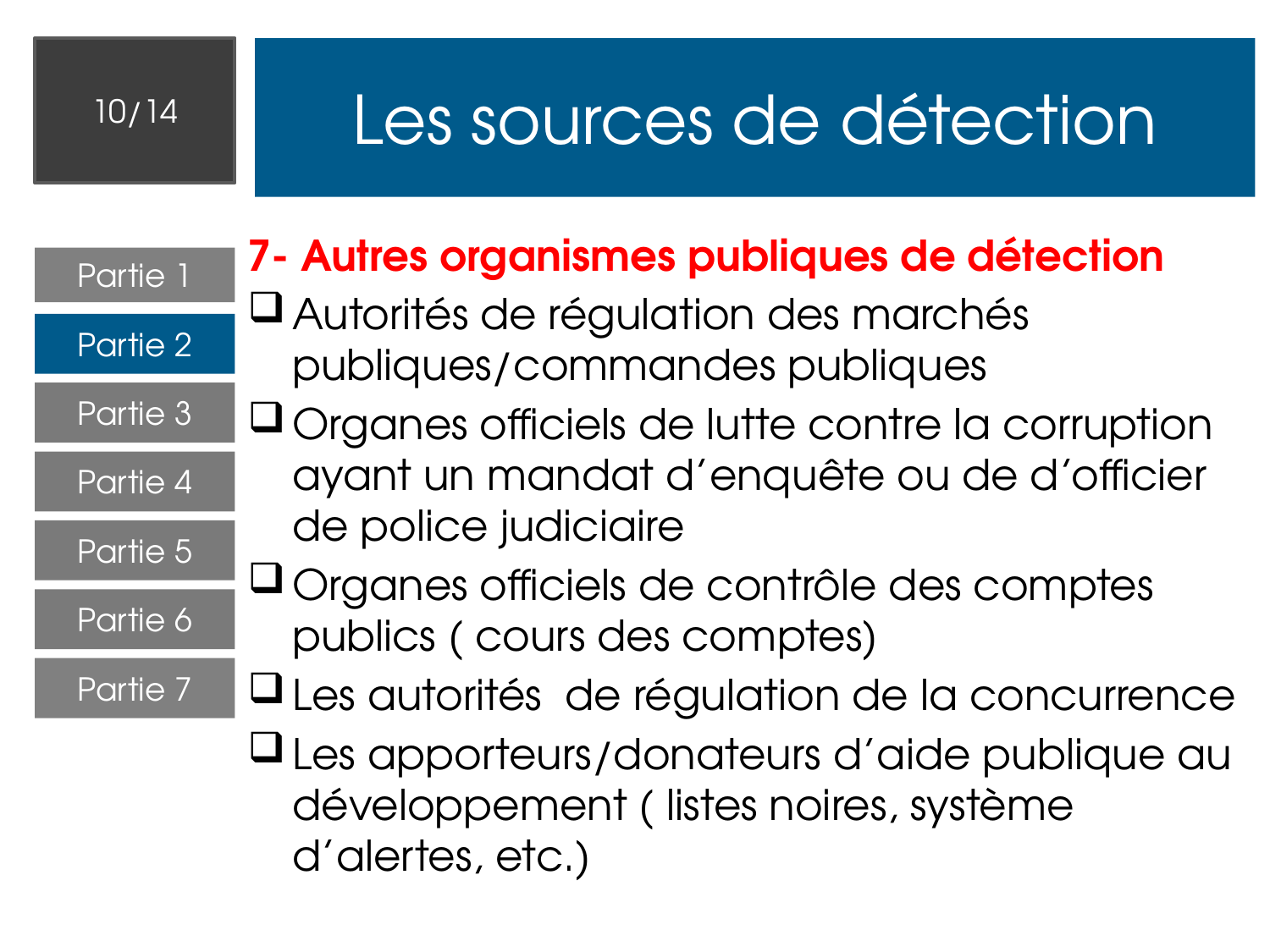

10/14
# Les sources de détection
7- Autres organismes publiques de détection
Autorités de régulation des marchés publiques/commandes publiques
Organes officiels de lutte contre la corruption ayant un mandat d’enquête ou de d’officier de police judiciaire
Organes officiels de contrôle des comptes publics ( cours des comptes)
Les autorités  de régulation de la concurrence
Les apporteurs/donateurs d’aide publique au développement ( listes noires, système d’alertes, etc.)
Partie 1
Partie 2
Partie 3
Partie 4
Partie 5
Partie 6
Partie 7